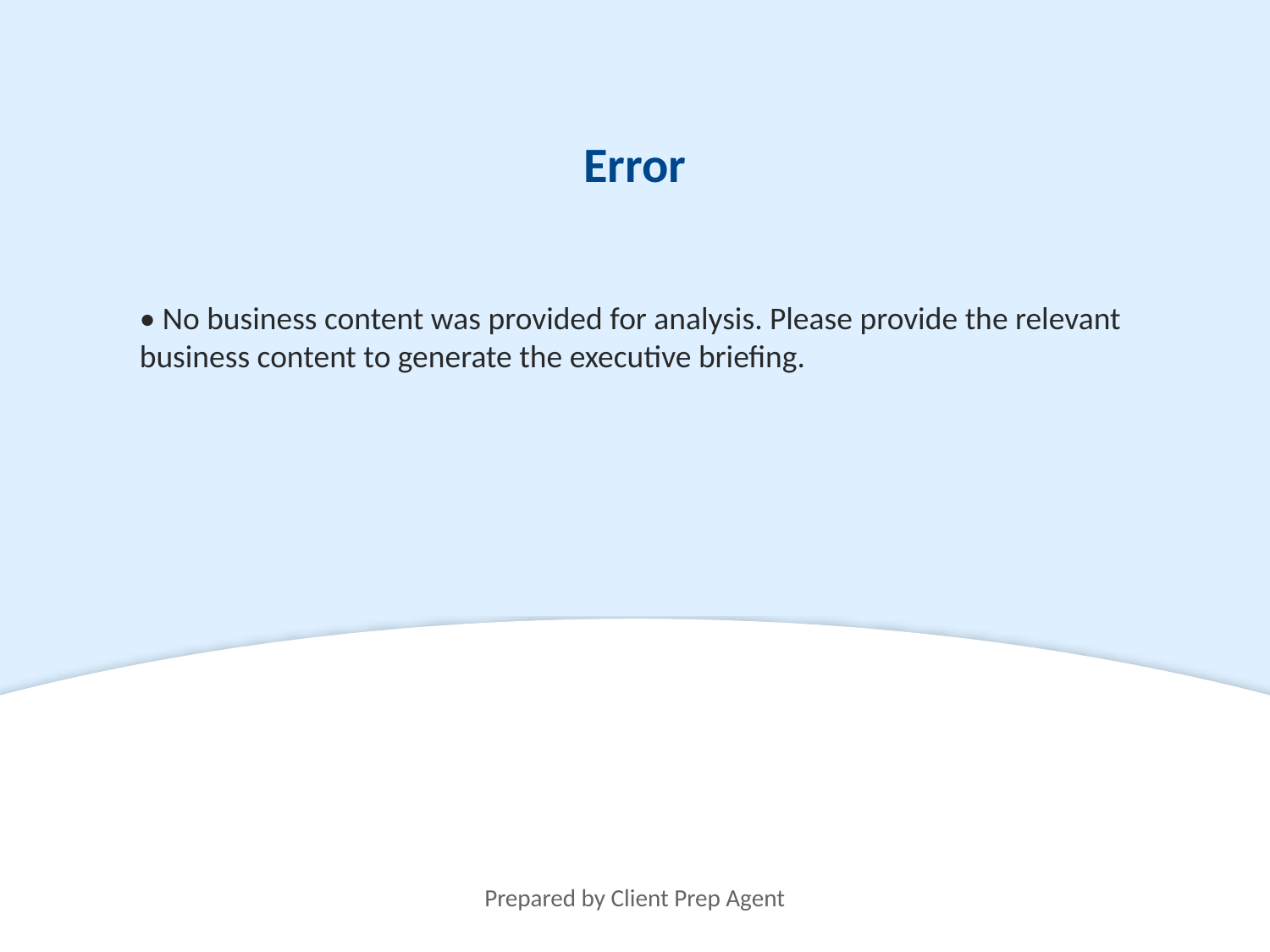

Error

• No business content was provided for analysis. Please provide the relevant business content to generate the executive briefing.

Prepared by Client Prep Agent